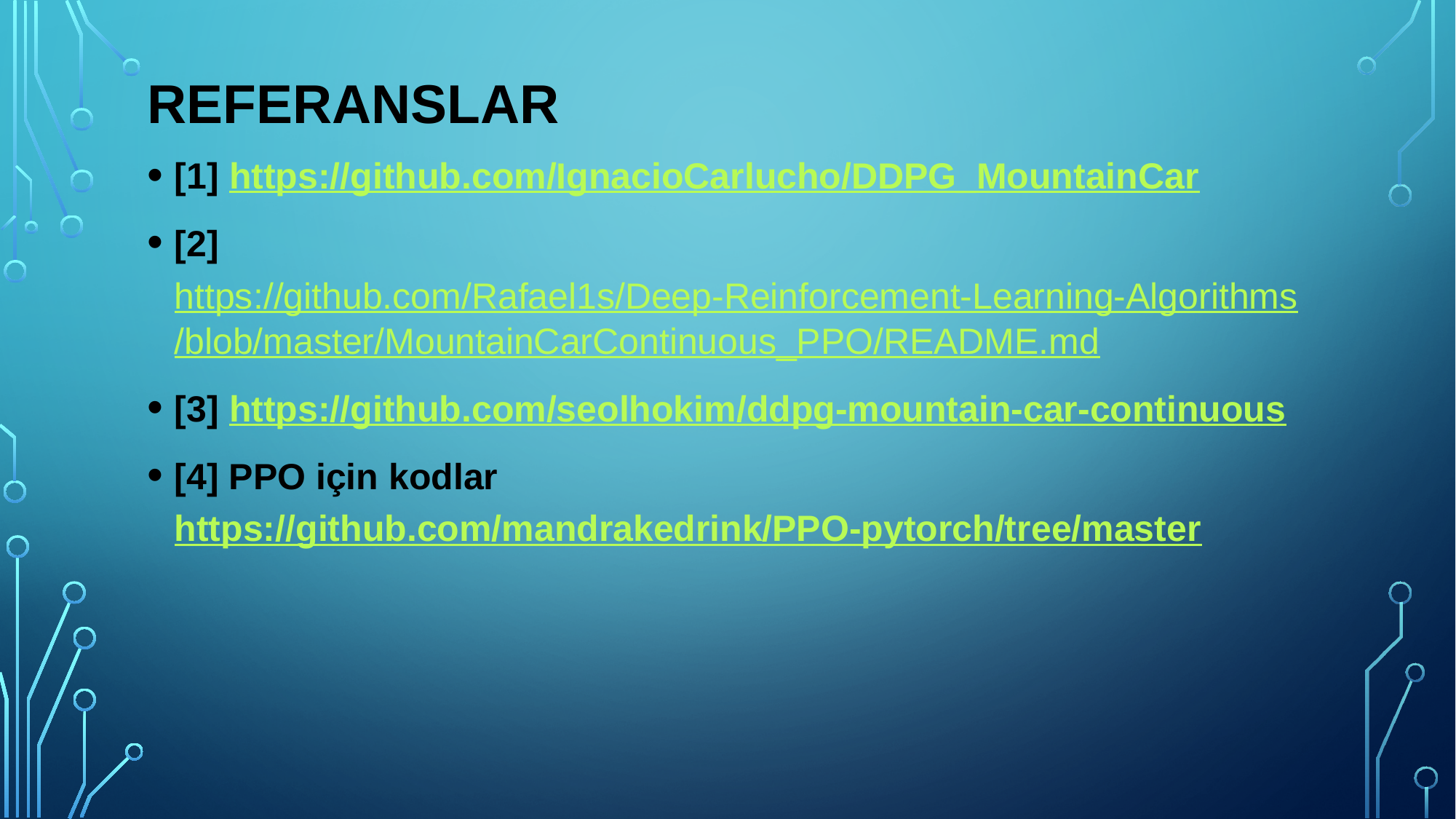

# referanslar
[1] https://github.com/IgnacioCarlucho/DDPG_MountainCar
[2] https://github.com/Rafael1s/Deep-Reinforcement-Learning-Algorithms/blob/master/MountainCarContinuous_PPO/README.md
[3] https://github.com/seolhokim/ddpg-mountain-car-continuous
[4] PPO için kodlar https://github.com/mandrakedrink/PPO-pytorch/tree/master